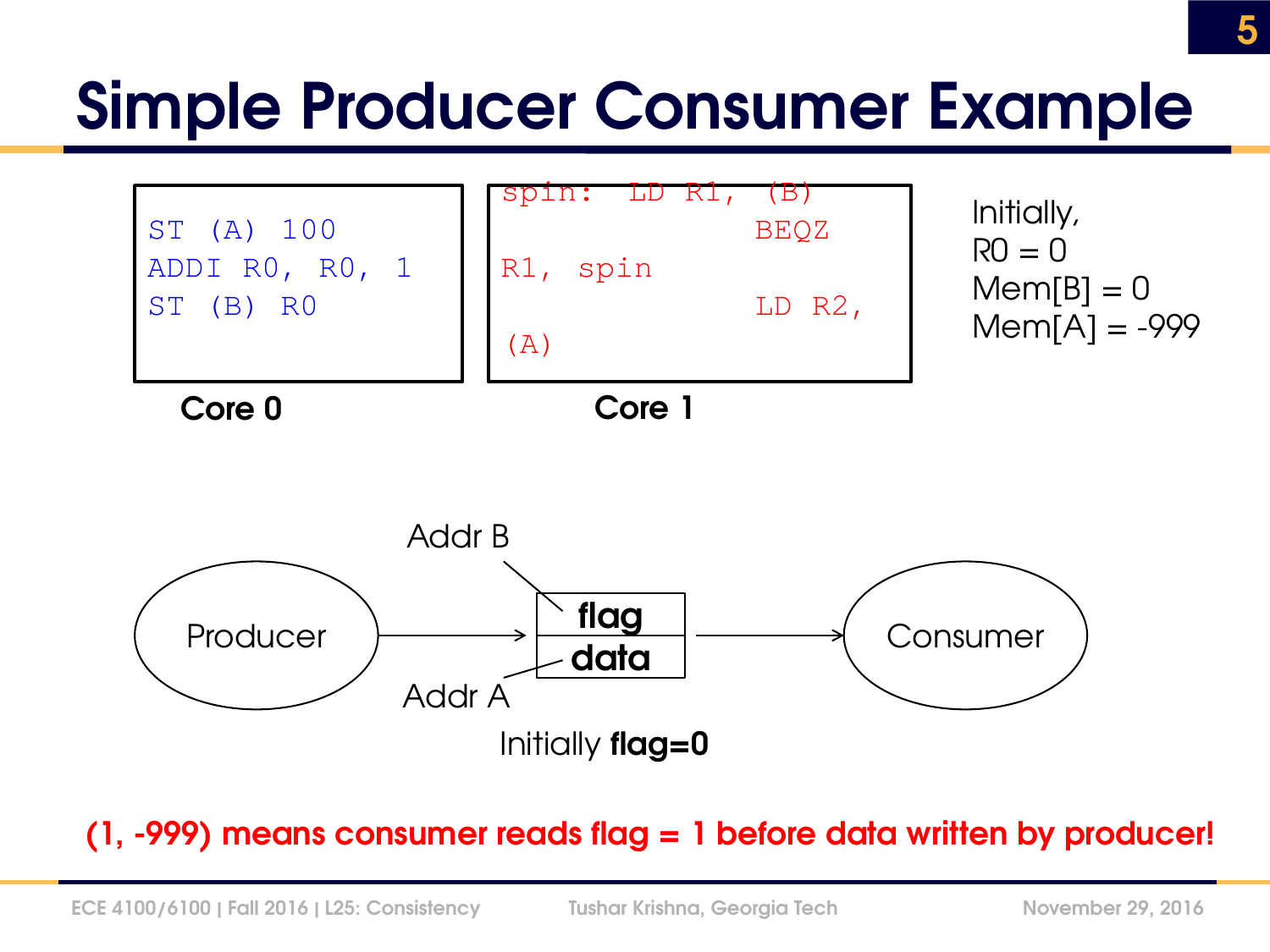

5
# Simple Producer Consumer Example
ST (A) 100
ADDI R0, R0, 1
ST (B) R0

spin:	LD R1, (B)
		BEQZ R1, spin
		LD R2, (A)

Initially,
R0 = 0
Mem[B] = 0
Mem[A] = -999
Core 1
Core 0
Addr B
Producer
Consumer
flag
data
Addr A
Initially flag=0
(1, -999) means consumer reads flag = 1 before data written by producer!
ECE 4100/6100 | Fall 2016 | L25: Consistency                Tushar Krishna, Georgia Tech
November 29, 2016